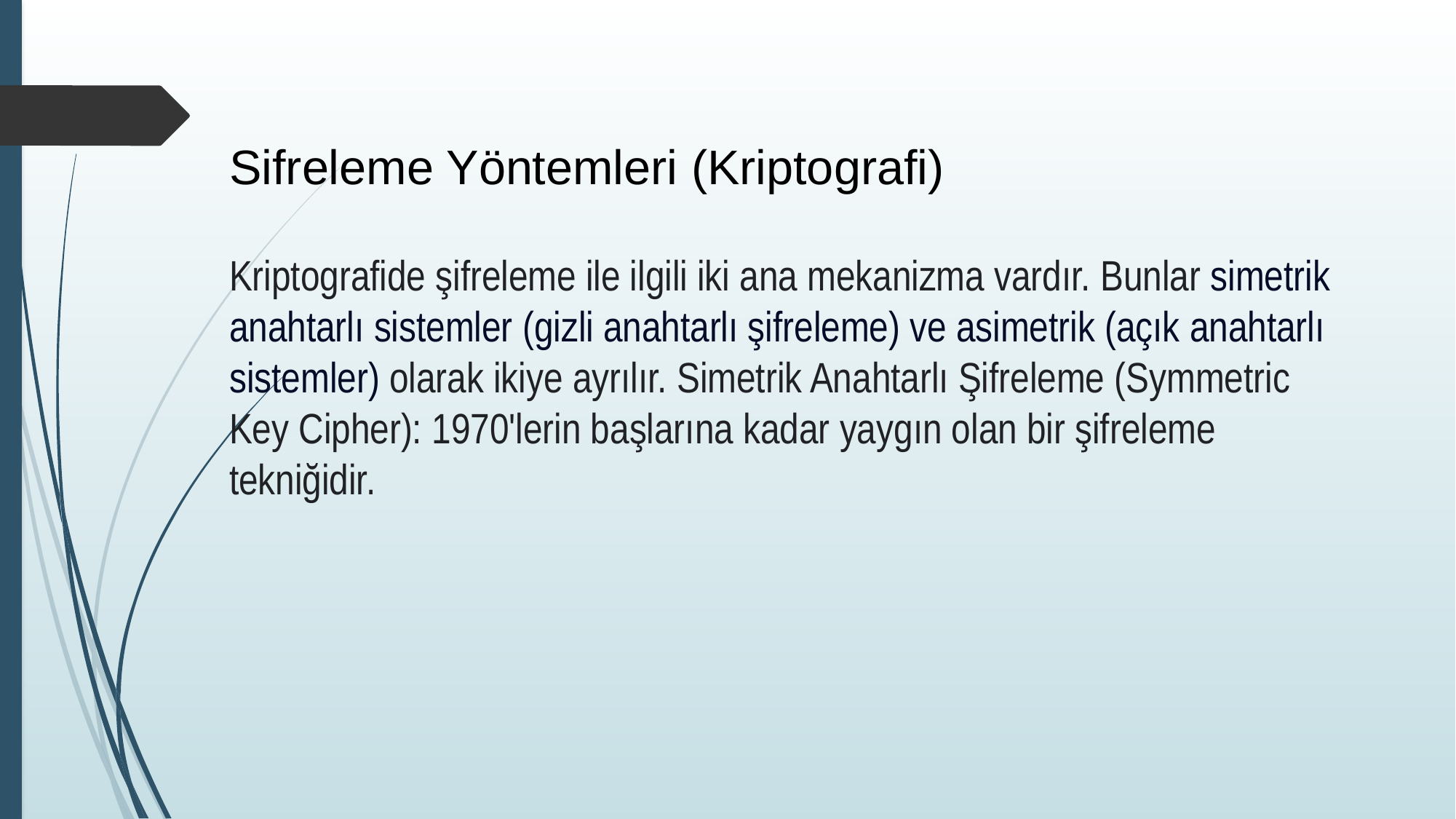

Sifreleme Yöntemleri (Kriptografi)
Kriptografide şifreleme ile ilgili iki ana mekanizma vardır. Bunlar simetrik anahtarlı sistemler (gizli anahtarlı şifreleme) ve asimetrik (açık anahtarlı sistemler) olarak ikiye ayrılır. Simetrik Anahtarlı Şifreleme (Symmetric Key Cipher): 1970'lerin başlarına kadar yaygın olan bir şifreleme tekniğidir.